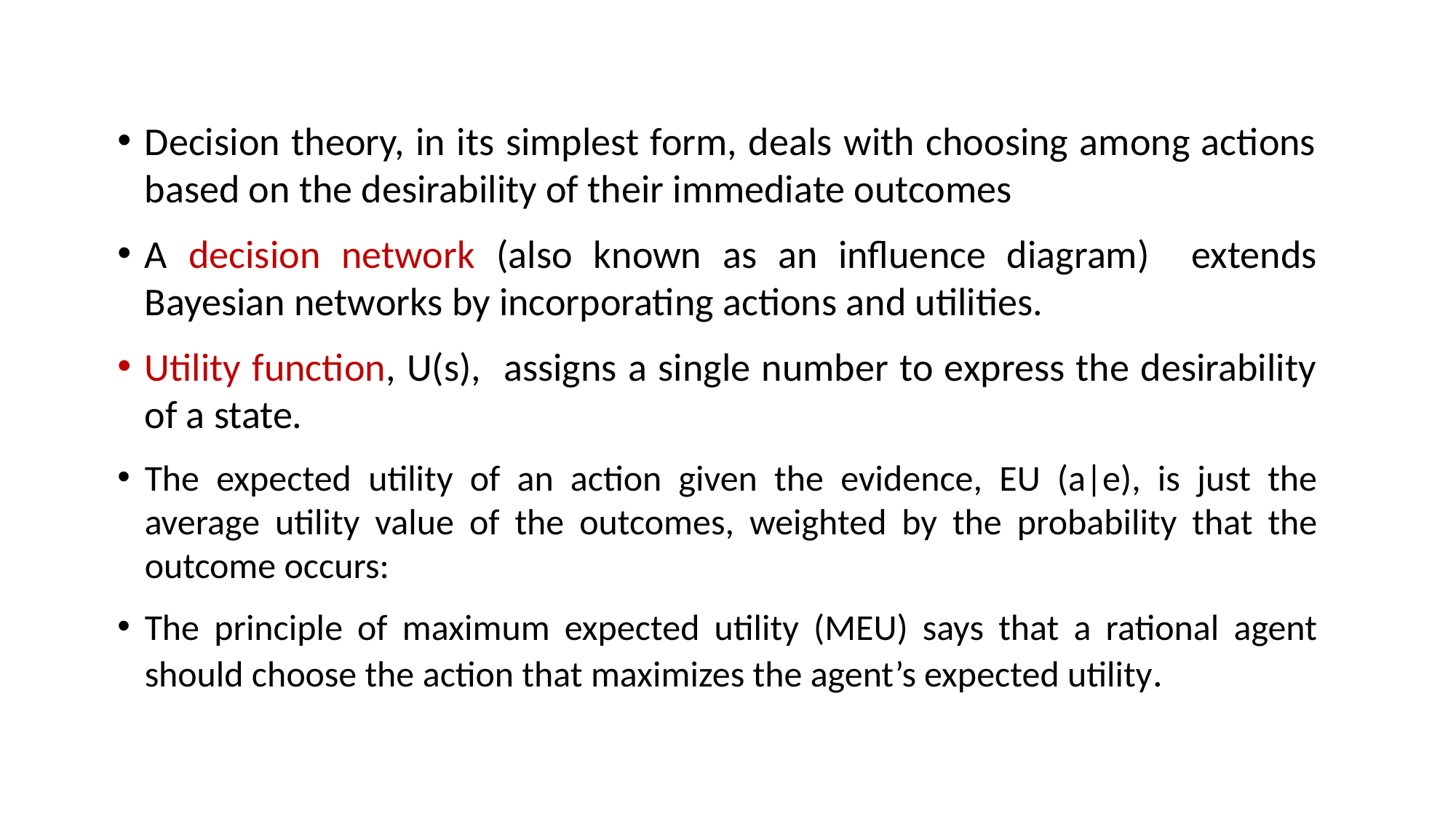

Decision theory, in its simplest form, deals with choosing among actions based on the desirability of their immediate outcomes
A decision network (also known as an influence diagram)  extends Bayesian networks by incorporating actions and utilities.
Utility function, U(s),  assigns a single number to express the desirability of a state.
The expected utility of an action given the evidence, EU (a|e), is just the average utility value of the outcomes, weighted by the probability that the outcome occurs:
The principle of maximum expected utility (MEU) says that a rational agent should choose the action that maximizes the agent’s expected utility.